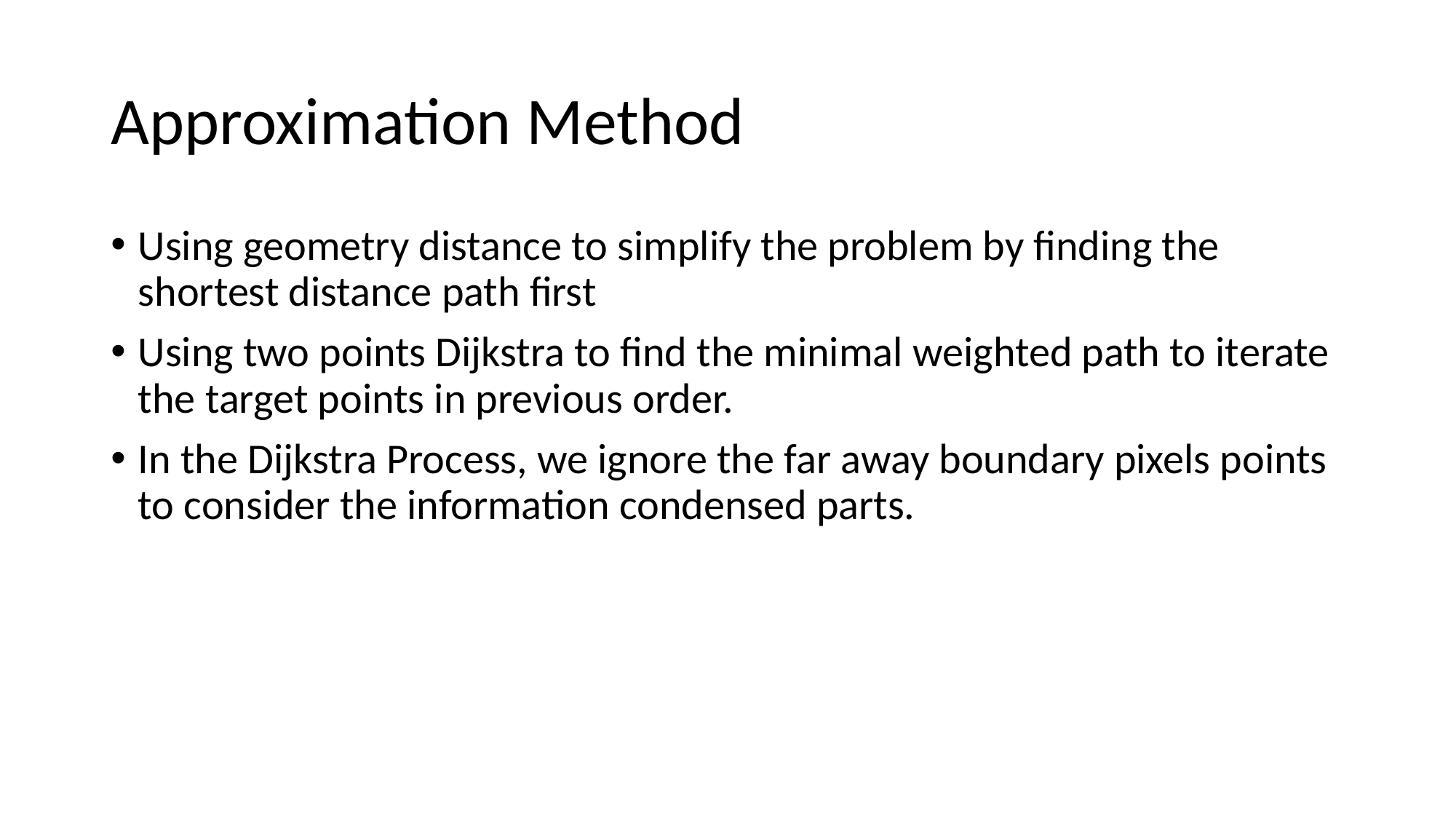

# Approximation Method
Using geometry distance to simplify the problem by finding the shortest distance path first
Using two points Dijkstra to find the minimal weighted path to iterate the target points in previous order.
In the Dijkstra Process, we ignore the far away boundary pixels points to consider the information condensed parts.